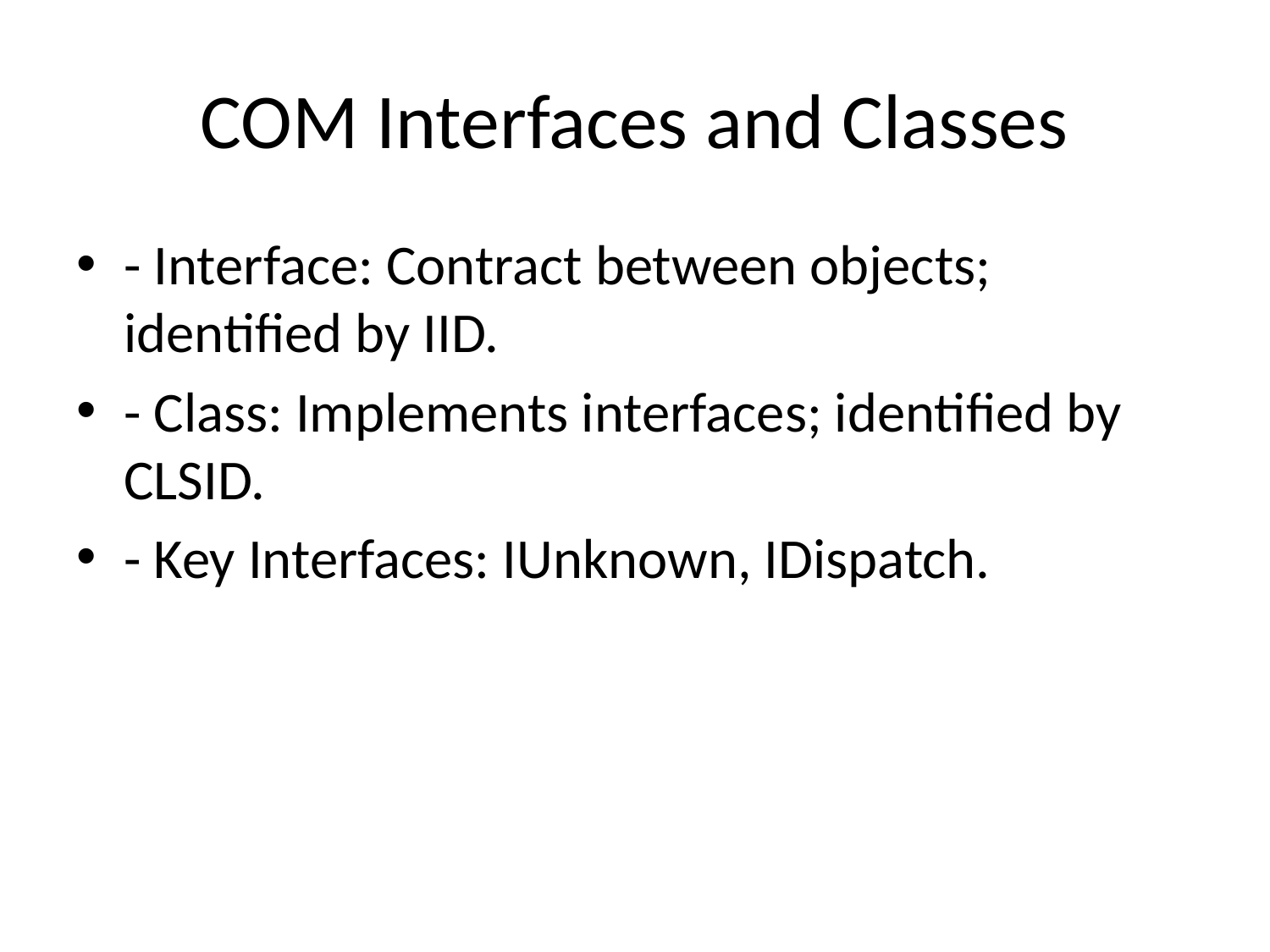

# COM Interfaces and Classes
- Interface: Contract between objects; identified by IID.
- Class: Implements interfaces; identified by CLSID.
- Key Interfaces: IUnknown, IDispatch.